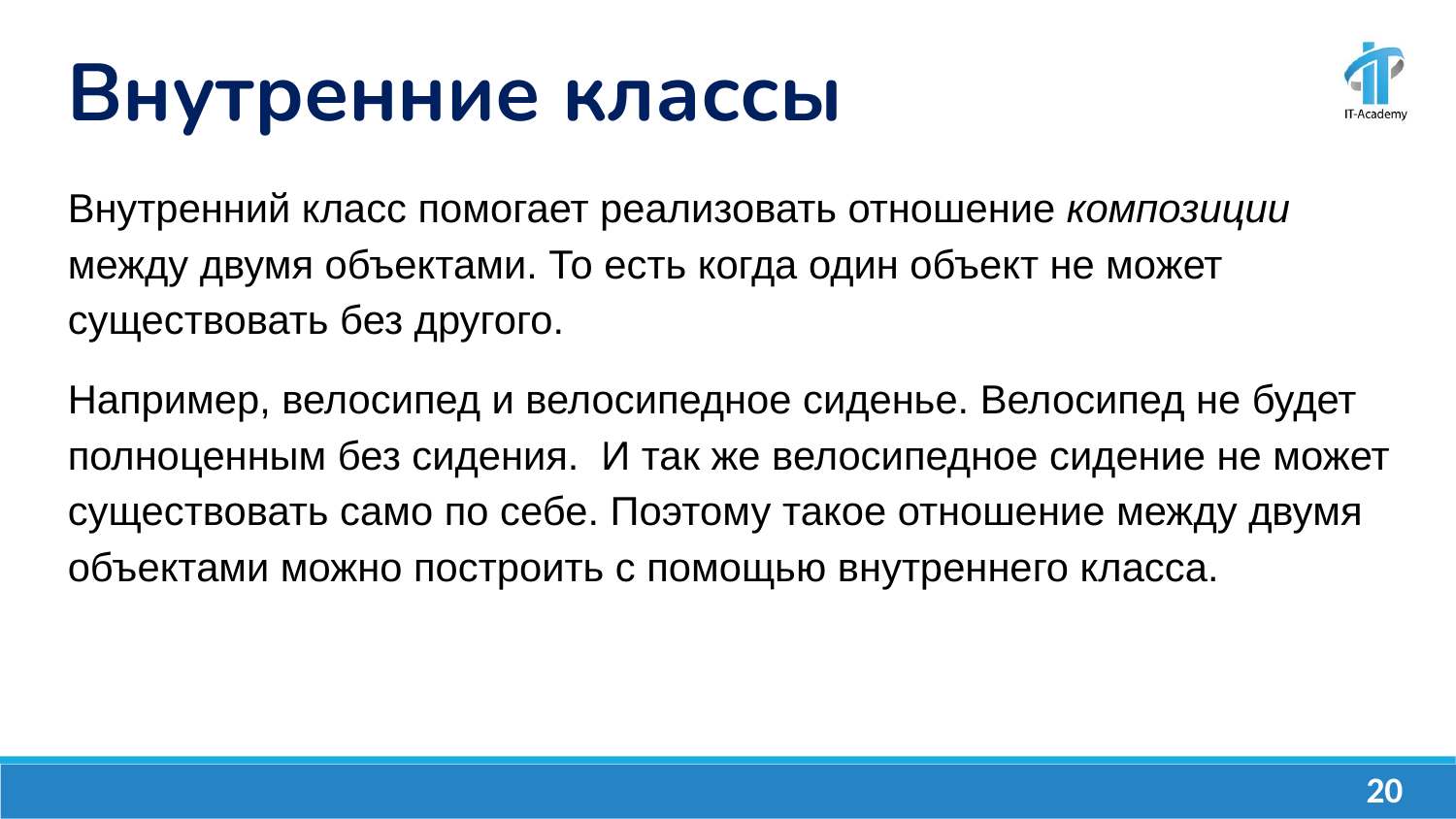

Внутренние классы
Внутренний класс помогает реализовать отношение композиции между двумя объектами. То есть когда один объект не может существовать без другого.
Например, велосипед и велосипедное сиденье. Велосипед не будет полноценным без сидения.  И так же велосипедное сидение не может существовать само по себе. Поэтому такое отношение между двумя объектами можно построить с помощью внутреннего класса.
20